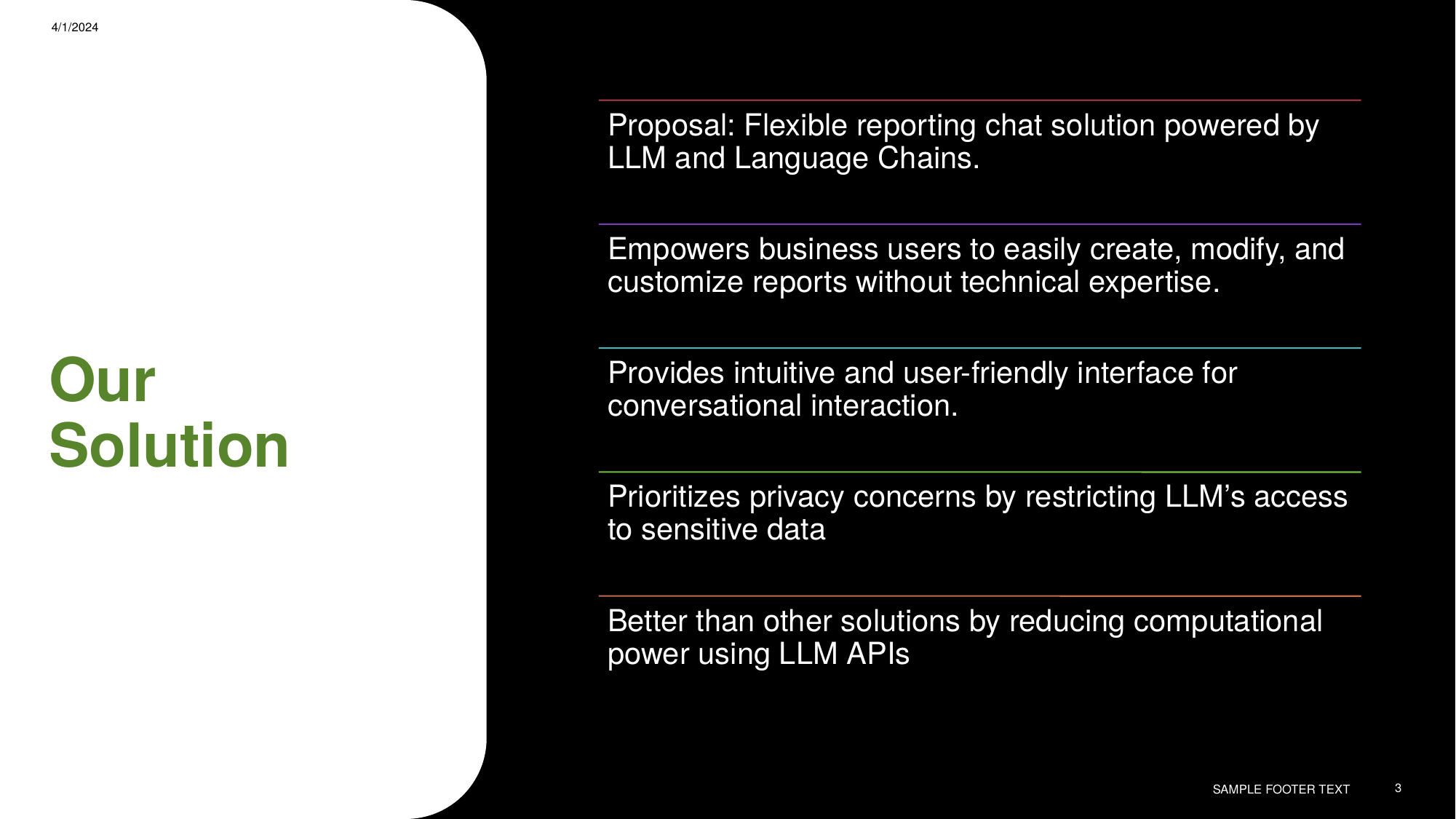

4/1/2024
# Our Solution
Proposal: Flexible reporting chat solution powered by LLM and Language Chains.
Empowers business users to easily create, modify, and customize reports without technical expertise.
Provides intuitive and user-friendly interface for conversational interaction.
Prioritizes privacy concerns by restricting LLM’s access to sensitive data
Better than other solutions by reducing computational power using LLM APIs
Sample Footer Text
3